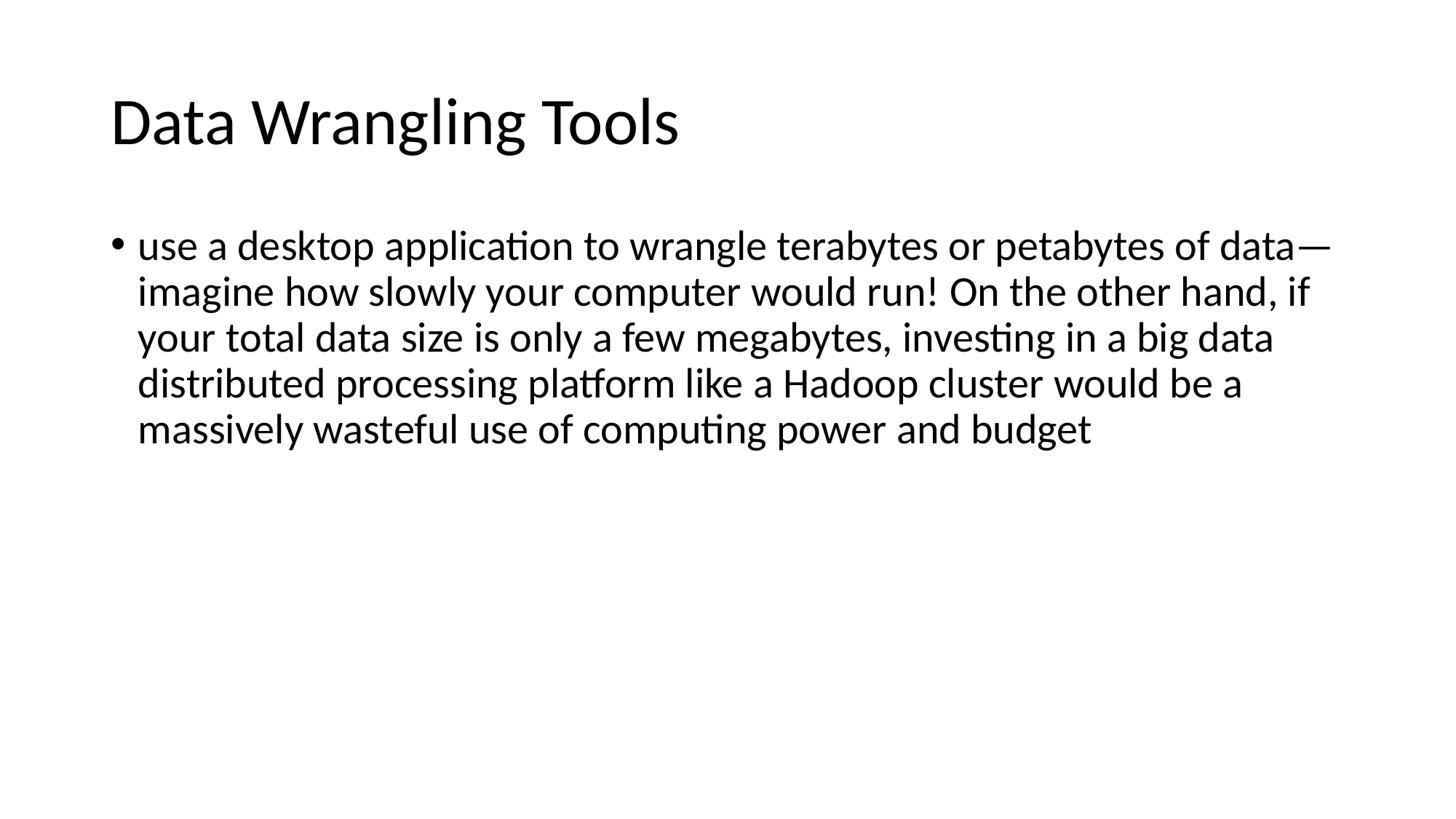

# Data Wrangling Tools
use a desktop application to wrangle terabytes or petabytes of data— imagine how slowly your computer would run! On the other hand, if your total data size is only a few megabytes, investing in a big data distributed processing platform like a Hadoop cluster would be a massively wasteful use of computing power and budget